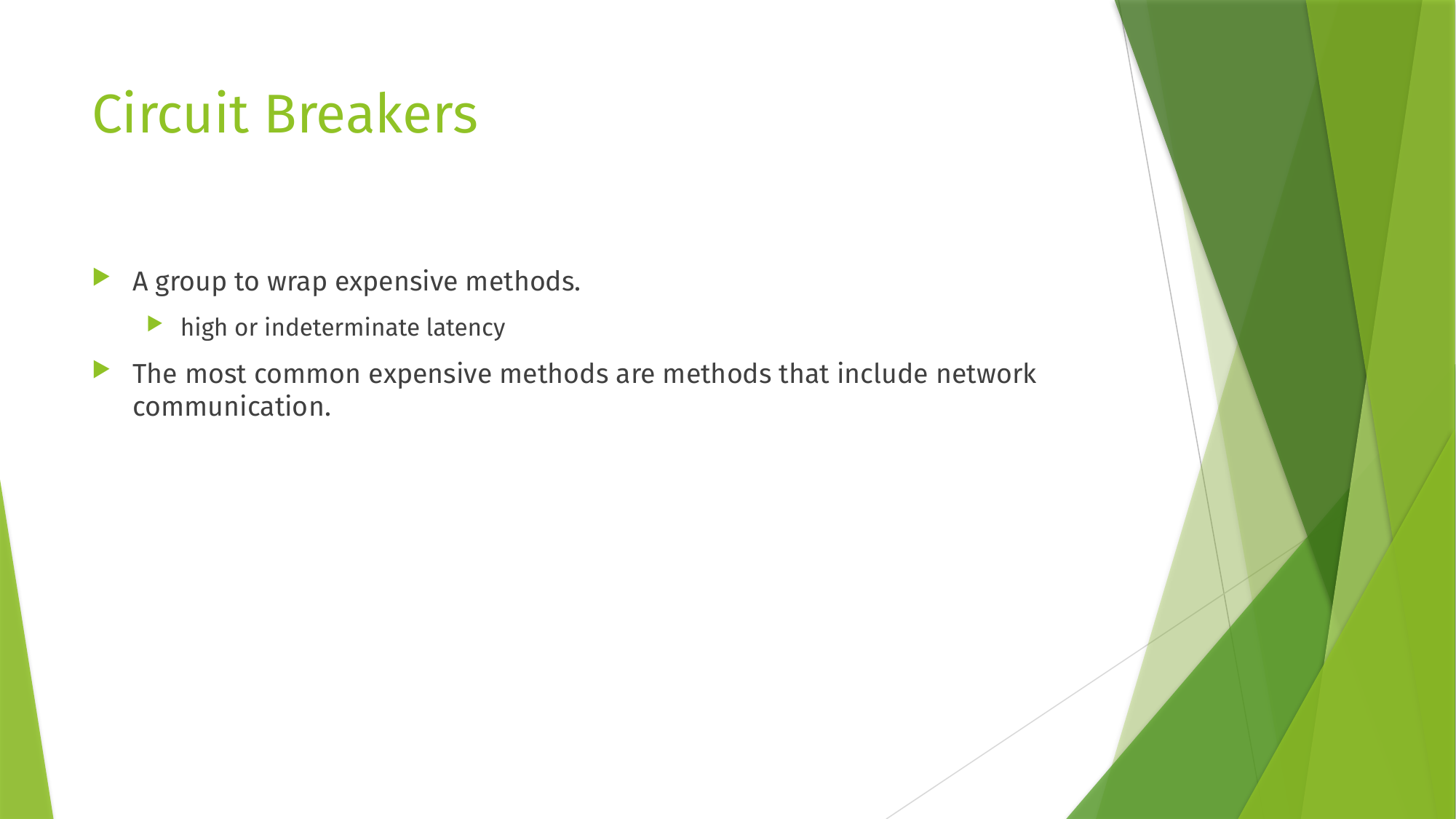

# Circuit Breakers
A group to wrap expensive methods.
high or indeterminate latency
The most common expensive methods are methods that include network communication.